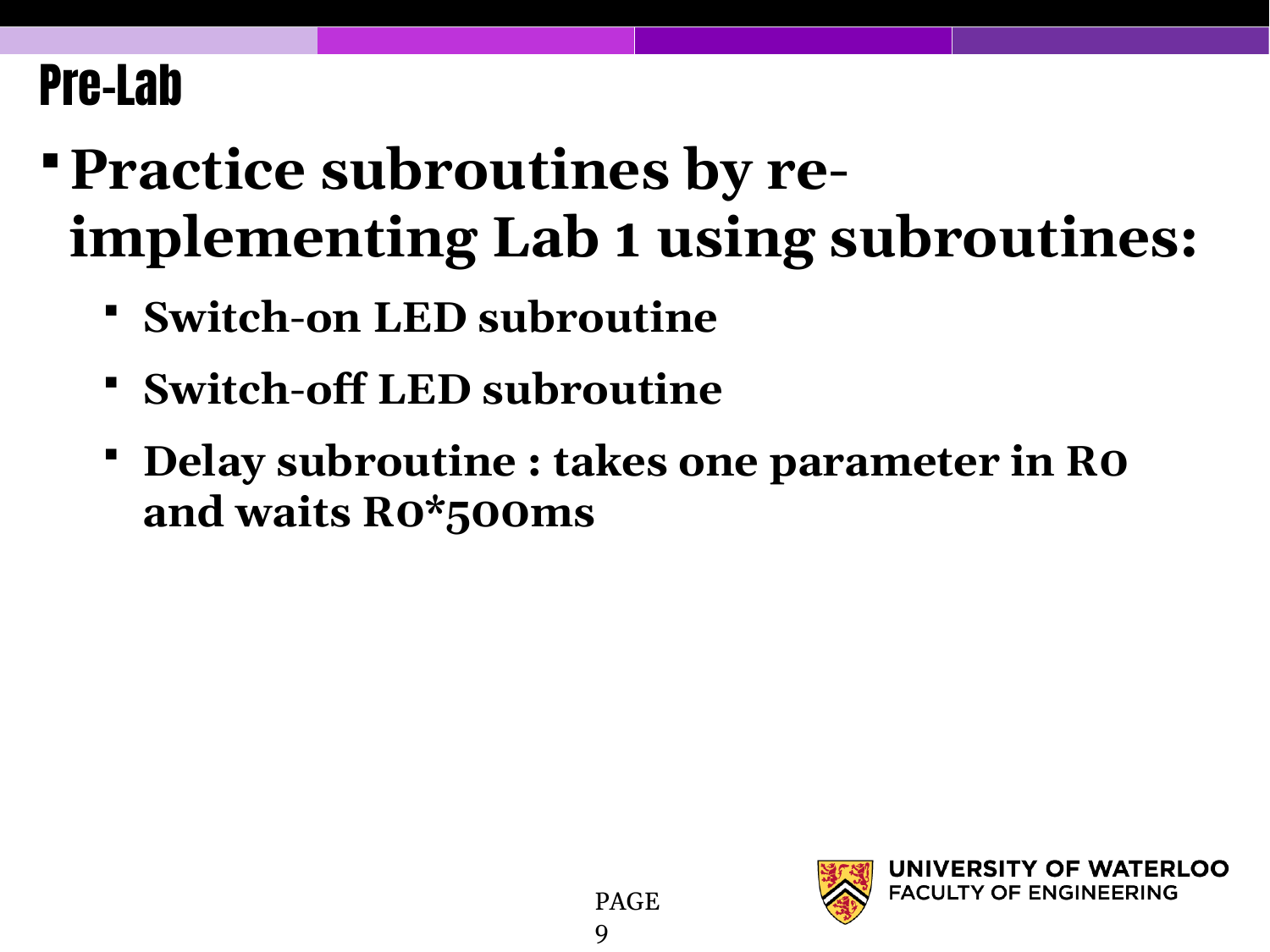

Pre-Lab
Practice subroutines by re-implementing Lab 1 using subroutines:
Switch-on LED subroutine
Switch-off LED subroutine
Delay subroutine : takes one parameter in R0 and waits R0*500ms

PAGE  9